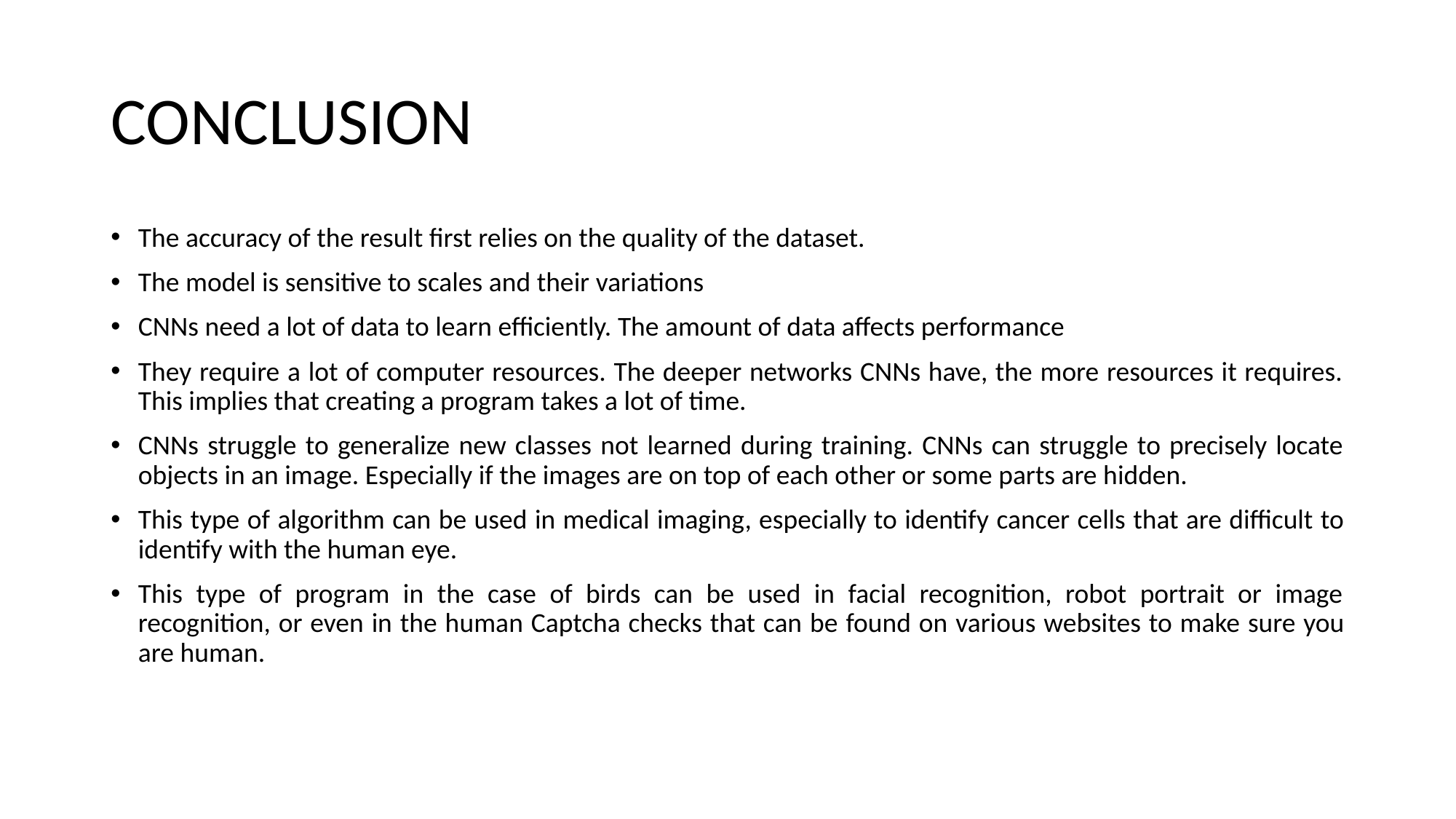

# CONCLUSION
The accuracy of the result first relies on the quality of the dataset.
The model is sensitive to scales and their variations
CNNs need a lot of data to learn efficiently. The amount of data affects performance
They require a lot of computer resources. The deeper networks CNNs have, the more resources it requires. This implies that creating a program takes a lot of time.
CNNs struggle to generalize new classes not learned during training. CNNs can struggle to precisely locate objects in an image. Especially if the images are on top of each other or some parts are hidden.
This type of algorithm can be used in medical imaging, especially to identify cancer cells that are difficult to identify with the human eye.
This type of program in the case of birds can be used in facial recognition, robot portrait or image recognition, or even in the human Captcha checks that can be found on various websites to make sure you are human.